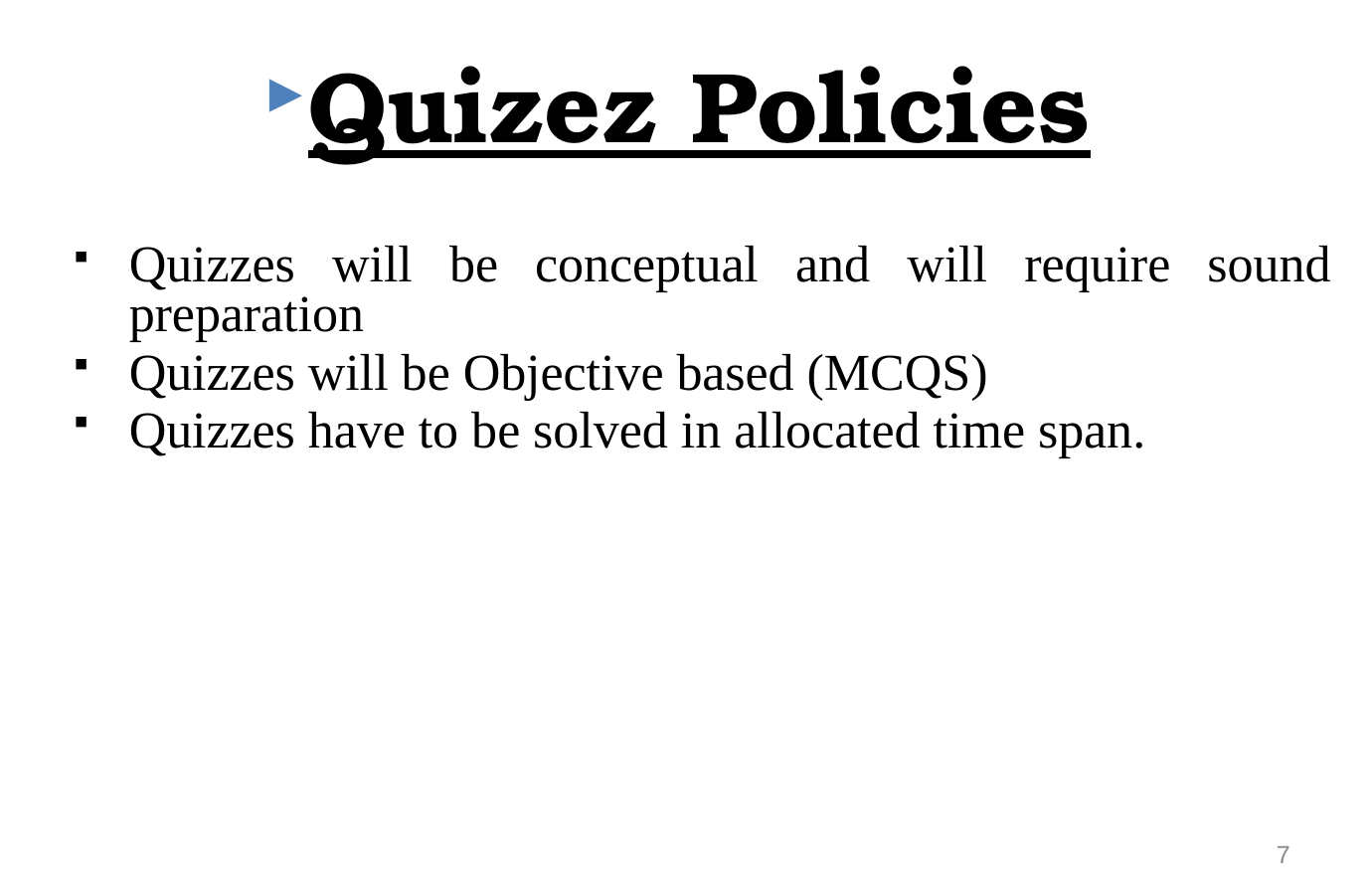

Quizez Policies
Quizzes will be conceptual and will require sound preparation
Quizzes will be Objective based (MCQS)
Quizzes have to be solved in allocated time span.
7